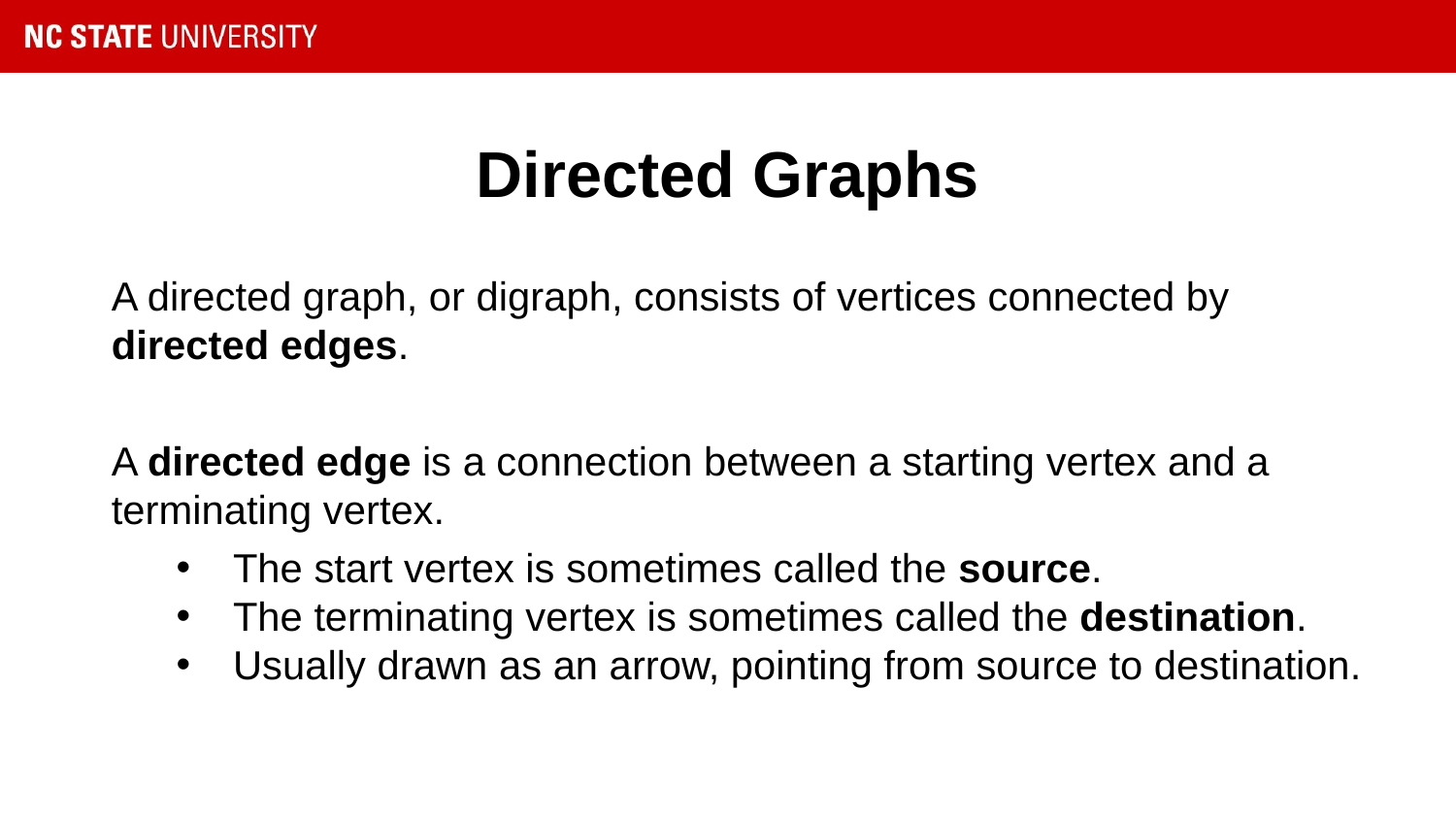

# Directed Graphs
A directed graph, or digraph, consists of vertices connected by directed edges.

A directed edge is a connection between a starting vertex and a terminating vertex.
The start vertex is sometimes called the source.
The terminating vertex is sometimes called the destination.
Usually drawn as an arrow, pointing from source to destination.